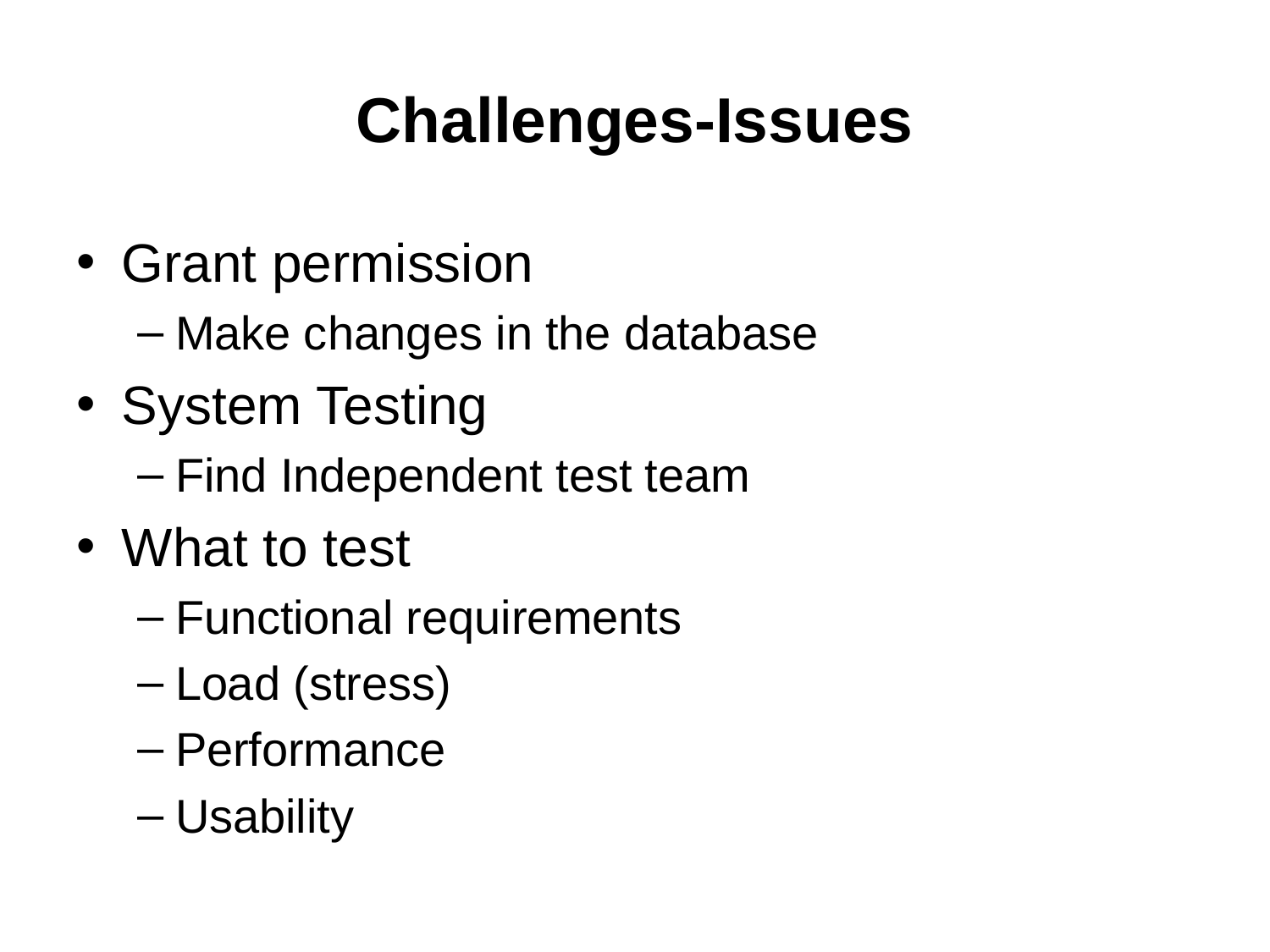

# Challenges-Issues
Grant permission
Make changes in the database
System Testing
Find Independent test team
What to test
Functional requirements
Load (stress)
Performance
Usability